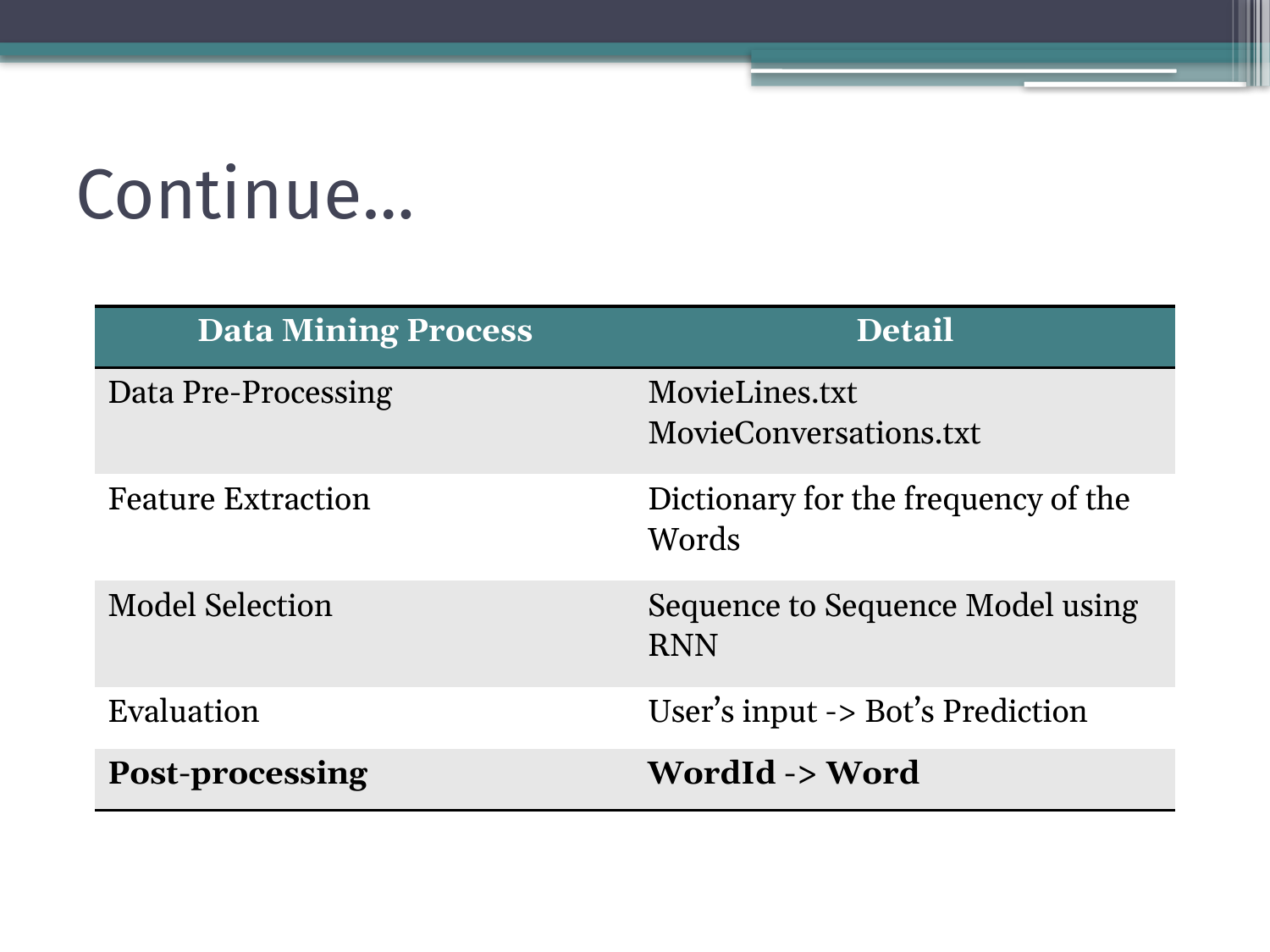

# Continue…
| Data Mining Process | Detail |
| --- | --- |
| Data Pre-Processing | MovieLines.txt MovieConversations.txt |
| Feature Extraction | Dictionary for the frequency of the Words |
| Model Selection | Sequence to Sequence Model using RNN |
| Evaluation | User’s input -> Bot’s Prediction |
| Post-processing | WordId -> Word |